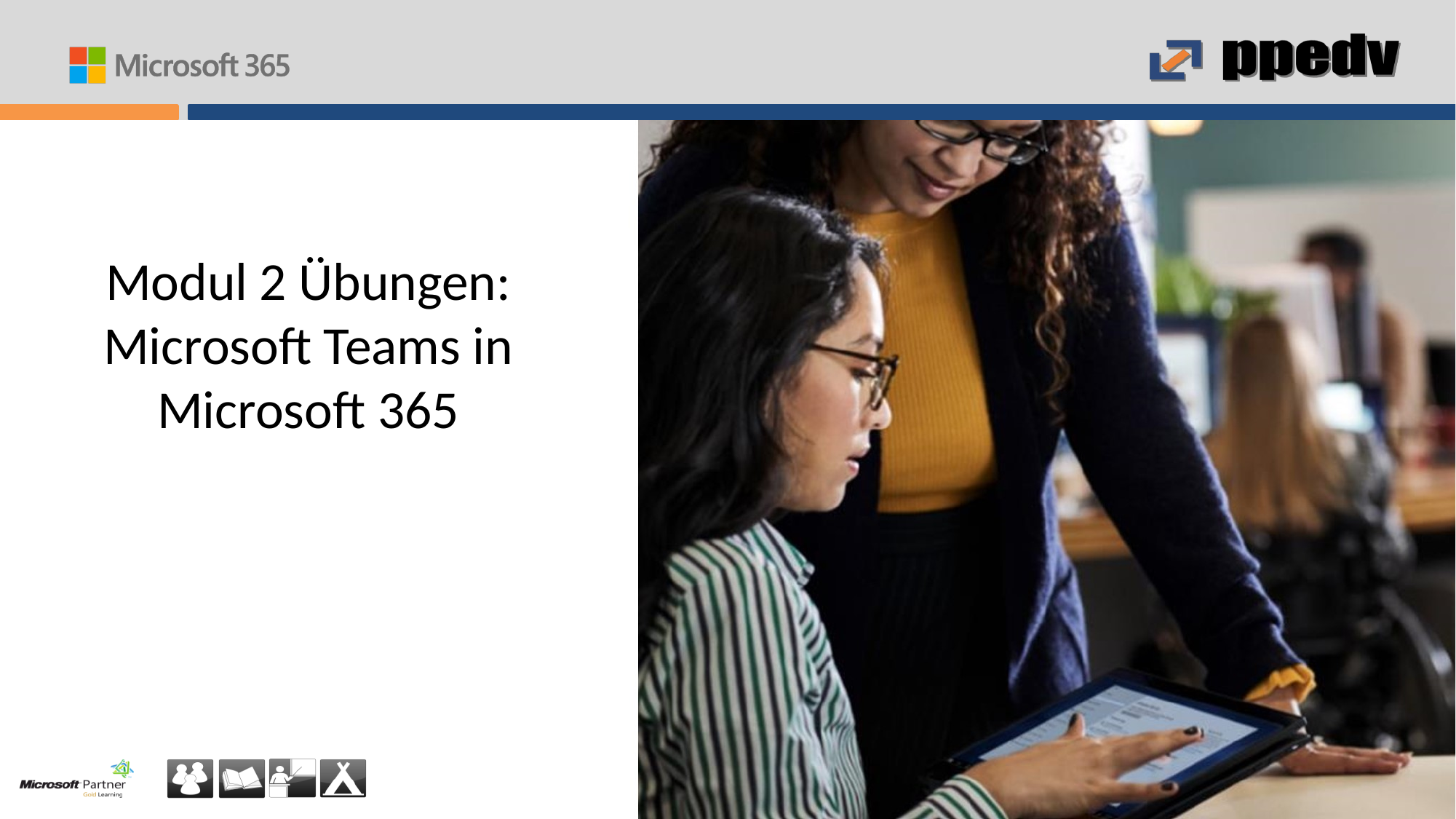

# Modul 2 Übungen: Microsoft Teams in Microsoft 365